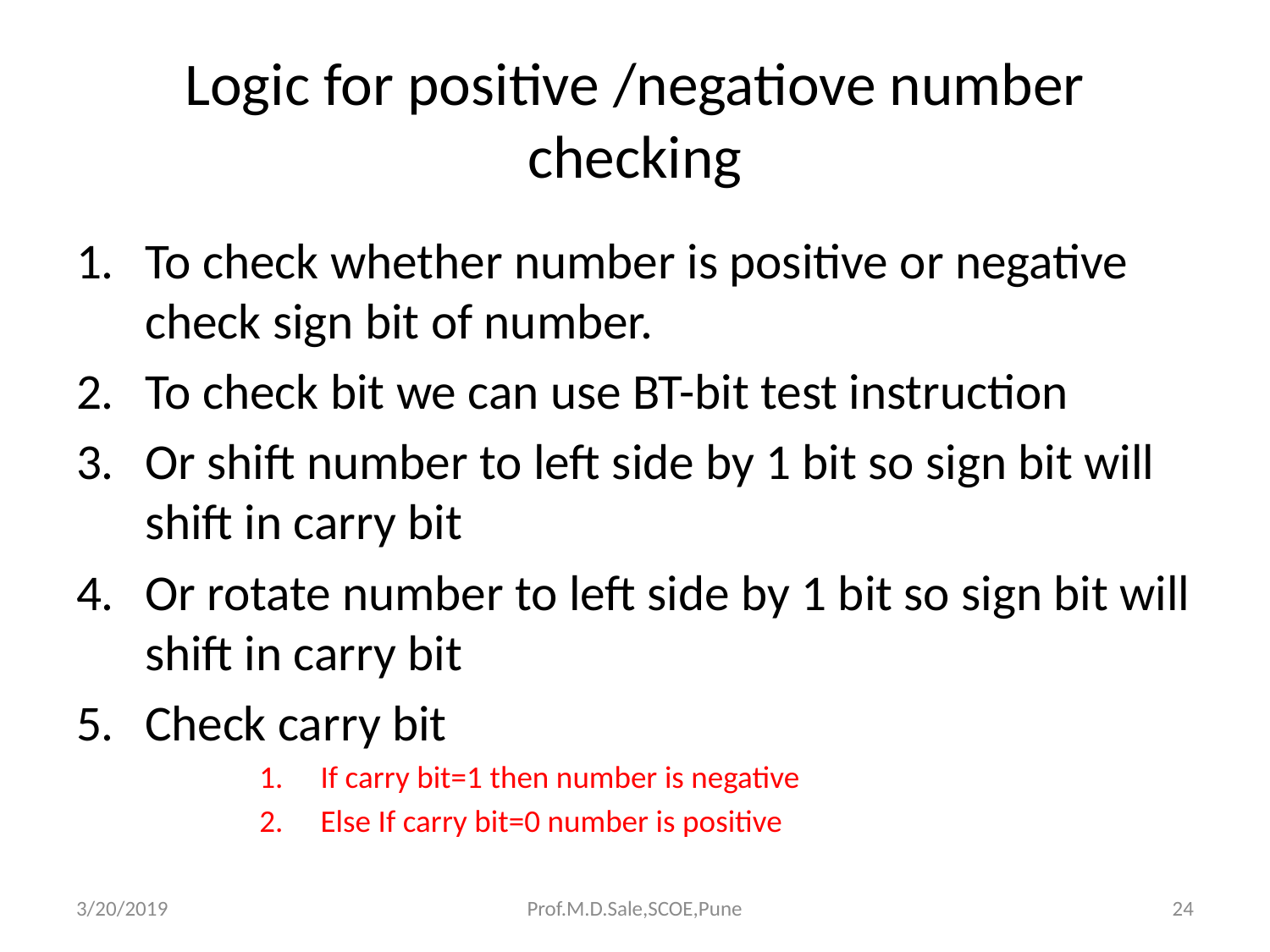

# Logic for positive /negatiove number checking
To check whether number is positive or negative check sign bit of number.
To check bit we can use BT-bit test instruction
Or shift number to left side by 1 bit so sign bit will shift in carry bit
Or rotate number to left side by 1 bit so sign bit will shift in carry bit
Check carry bit
If carry bit=1 then number is negative
Else If carry bit=0 number is positive
3/20/2019
Prof.M.D.Sale,SCOE,Pune
24